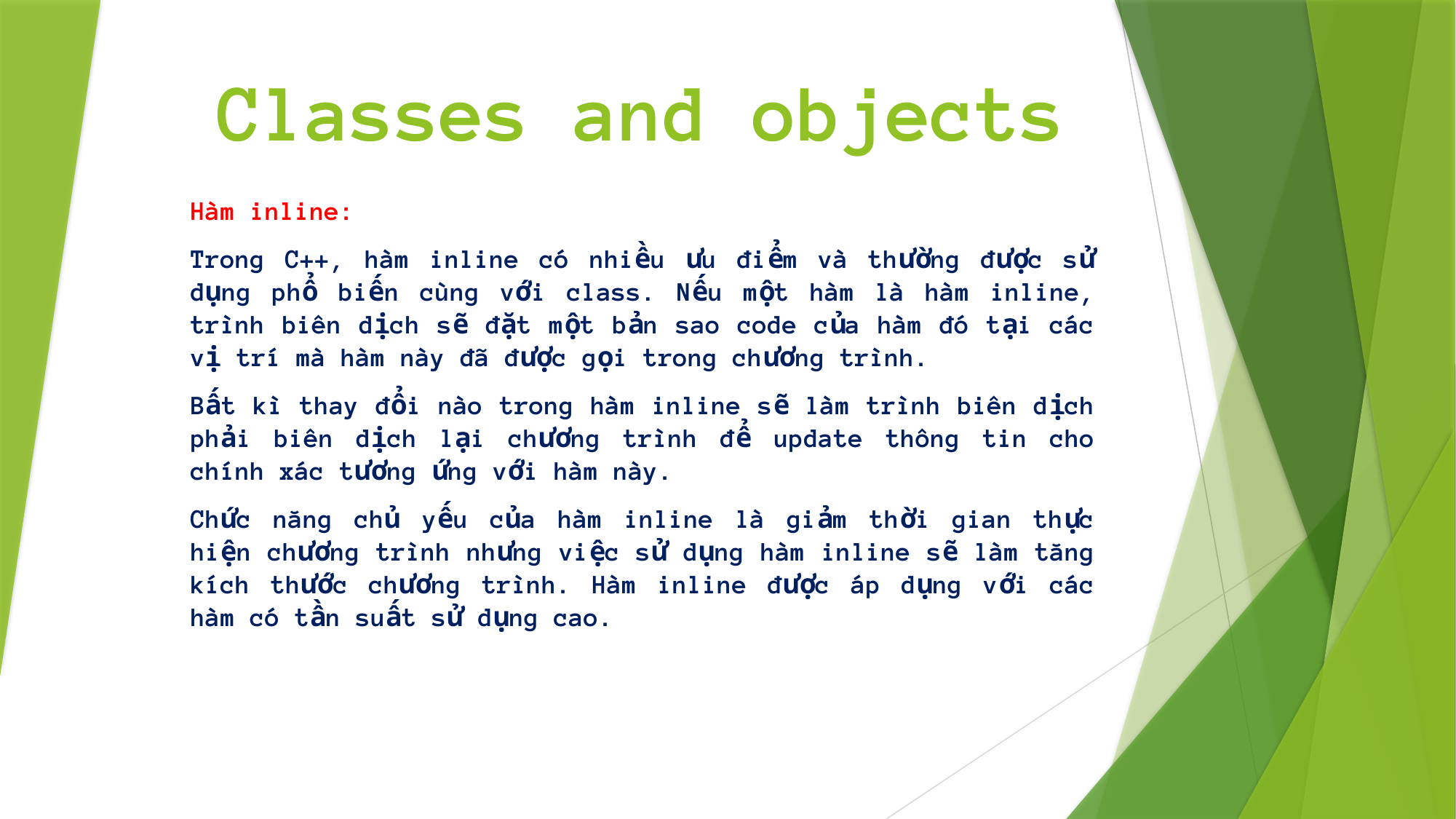

# Classes and objects
Hàm inline:
Trong C++, hàm inline có nhiều ưu điểm và thường được sử dụng phổ biến cùng với class. Nếu một hàm là hàm inline, trình biên dịch sẽ đặt một bản sao code của hàm đó tại các vị trí mà hàm này đã được gọi trong chương trình.
Bất kì thay đổi nào trong hàm inline sẽ làm trình biên dịch phải biên dịch lại chương trình để update thông tin cho chính xác tương ứng với hàm này.
Chức năng chủ yếu của hàm inline là giảm thời gian thực hiện chương trình nhưng việc sử dụng hàm inline sẽ làm tăng kích thước chương trình. Hàm inline được áp dụng với các hàm có tần suất sử dụng cao.